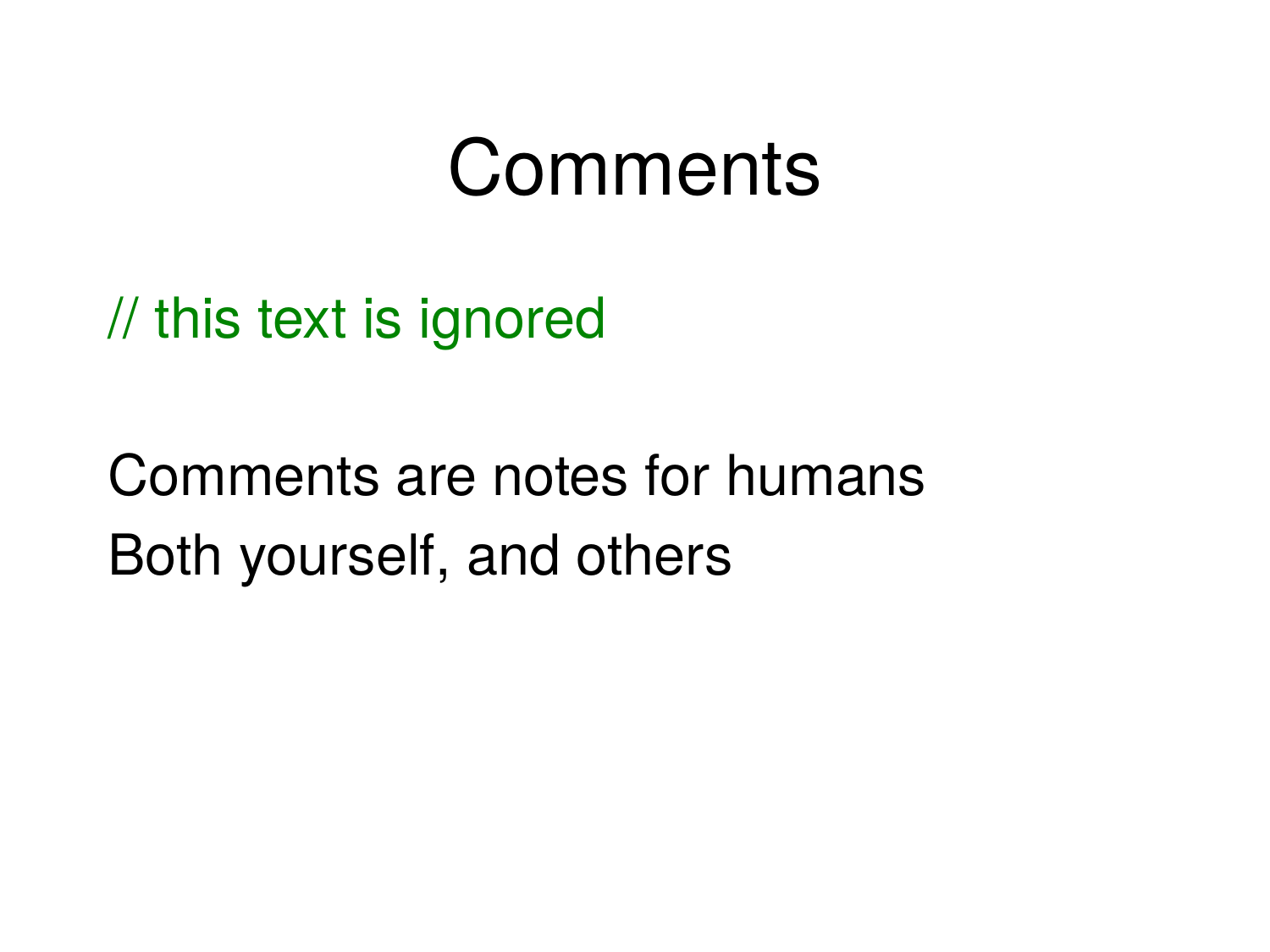

# Comments
// this text is ignored

Comments are notes for humans
Both yourself, and others